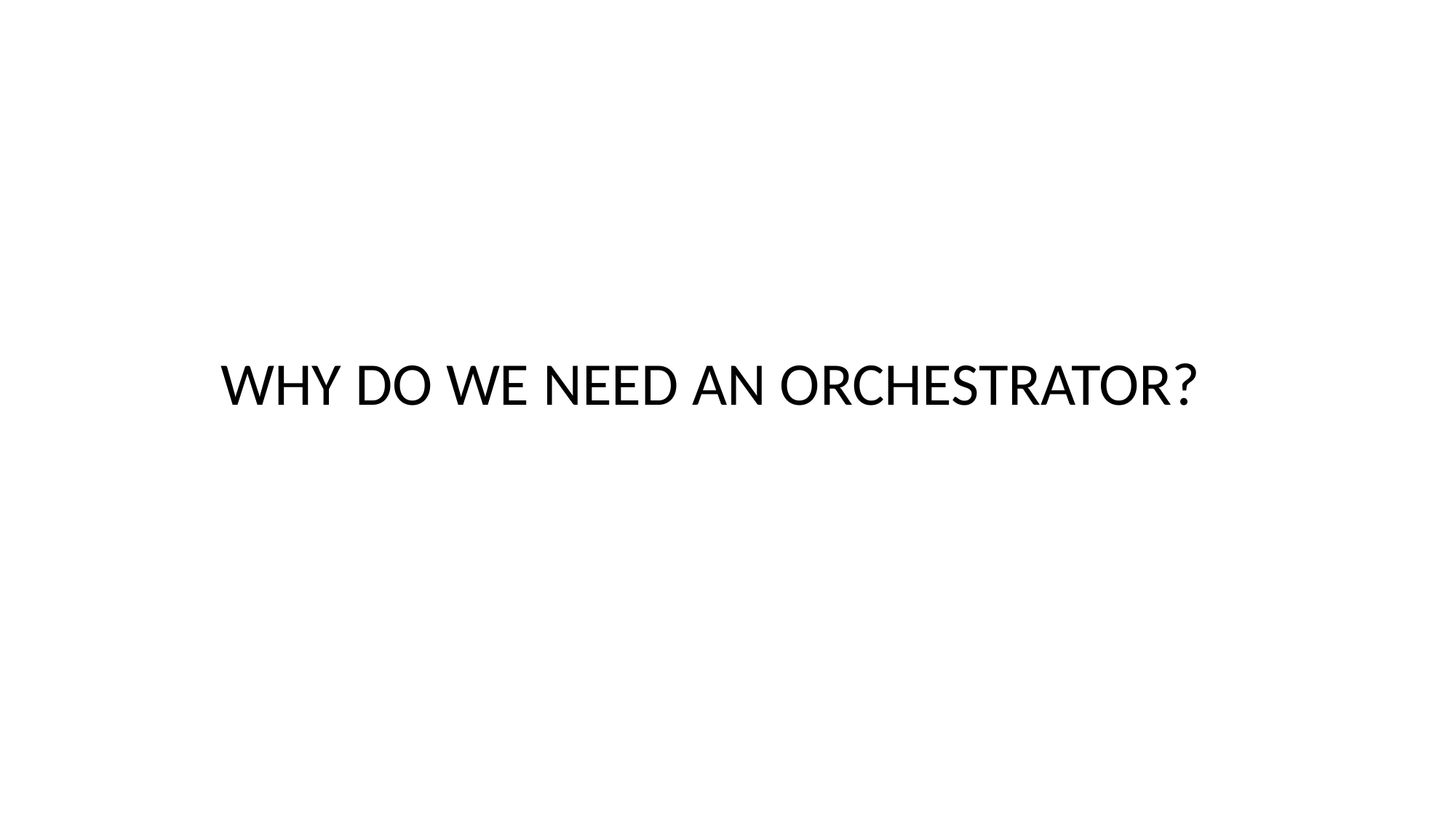

# WHY DO WE NEED AN ORCHESTRATOR?